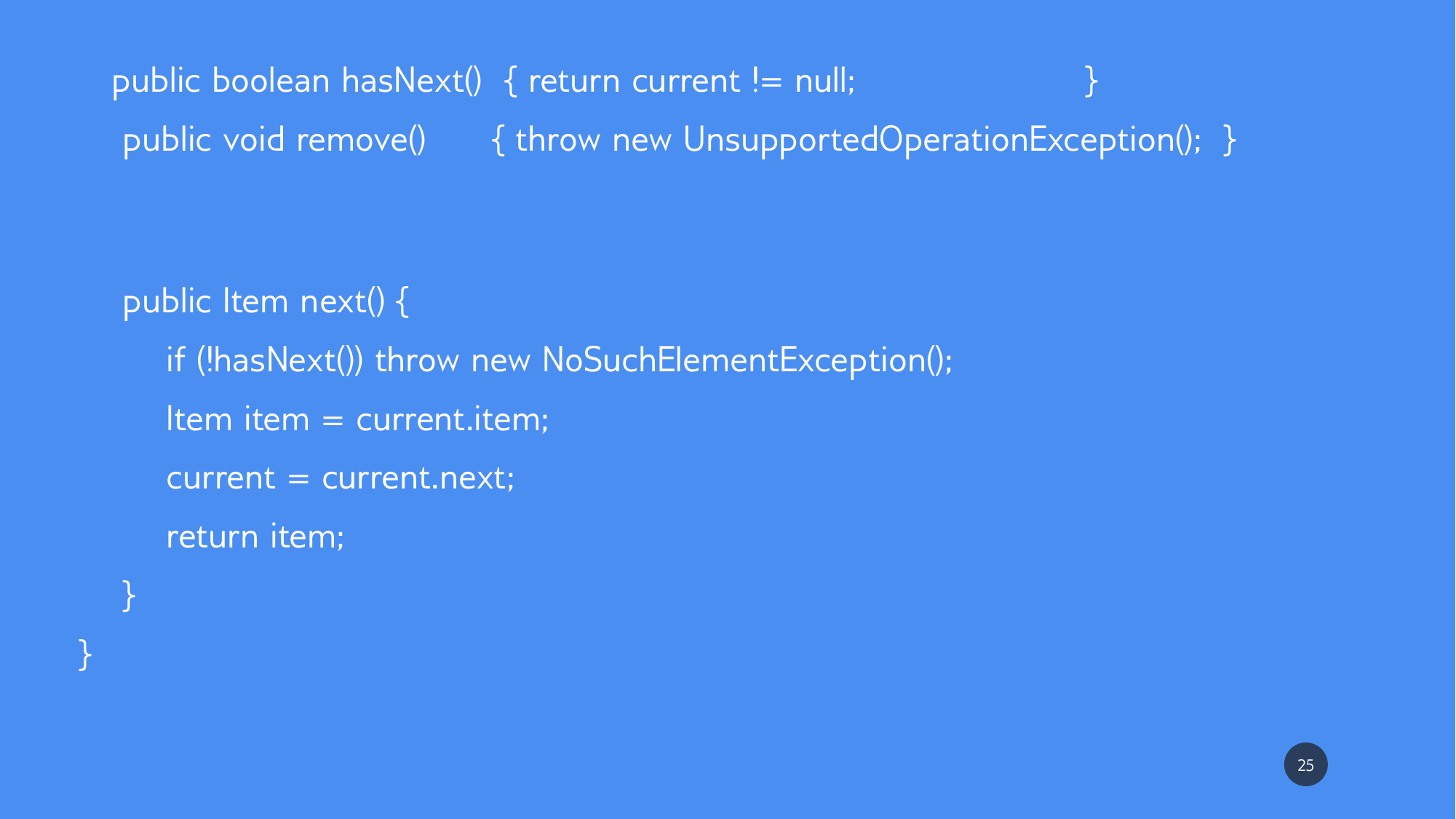

public boolean hasNext()  { return current != null;                     }
        public void remove()      { throw new UnsupportedOperationException();  }

        public Item next() {
            if (!hasNext()) throw new NoSuchElementException();
            Item item = current.item;
            current = current.next;
            return item;
        }
    }

25